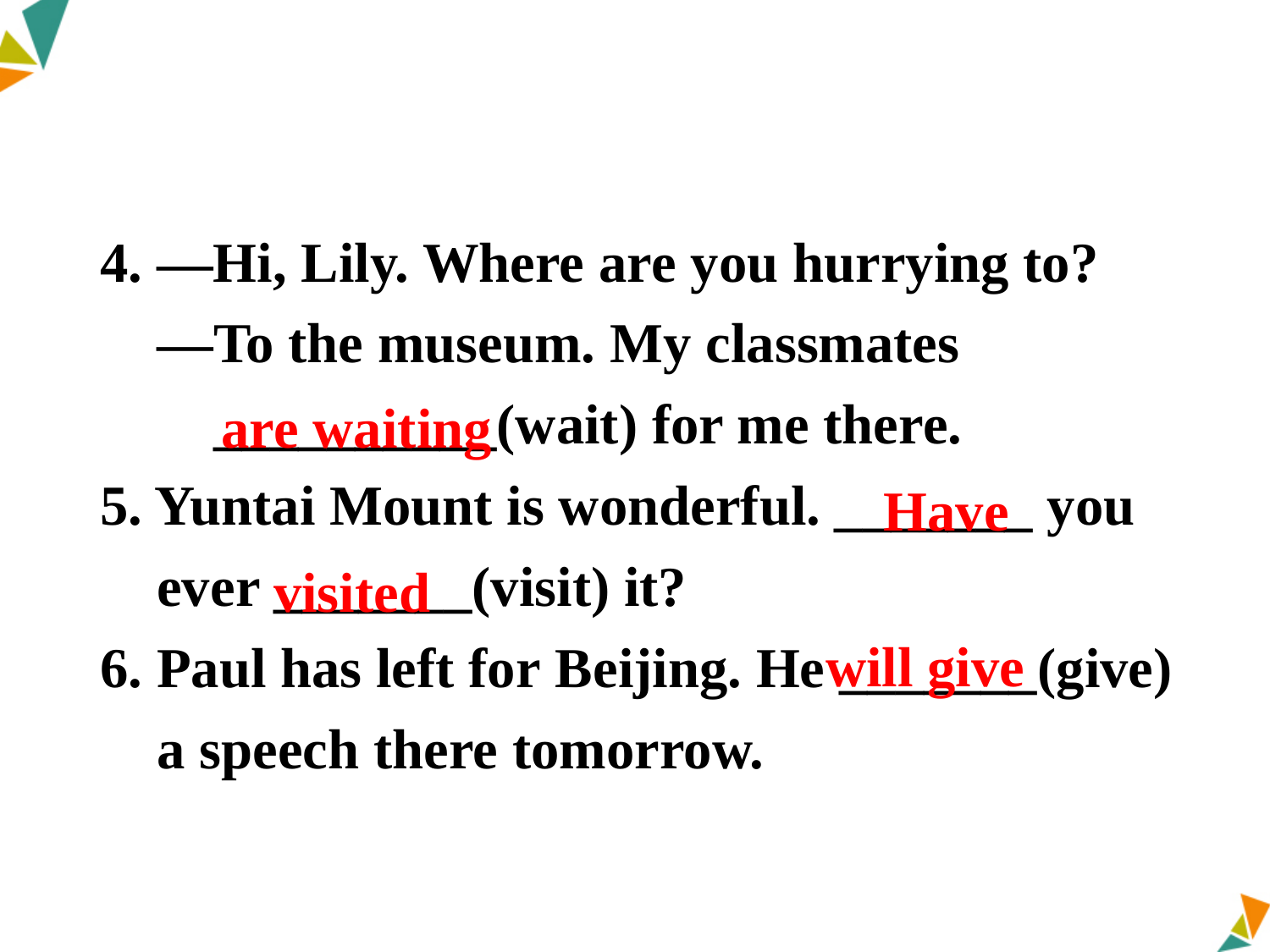

4. —Hi, Lily. Where are you hurrying to?
    —To the museum. My classmates
        __________(wait) for me there.
5. Yuntai Mount is wonderful. _______ you
    ever _______(visit) it?
6. Paul has left for Beijing. He _______(give)
    a speech there tomorrow.
are waiting
                                                    Have
         visited
will give